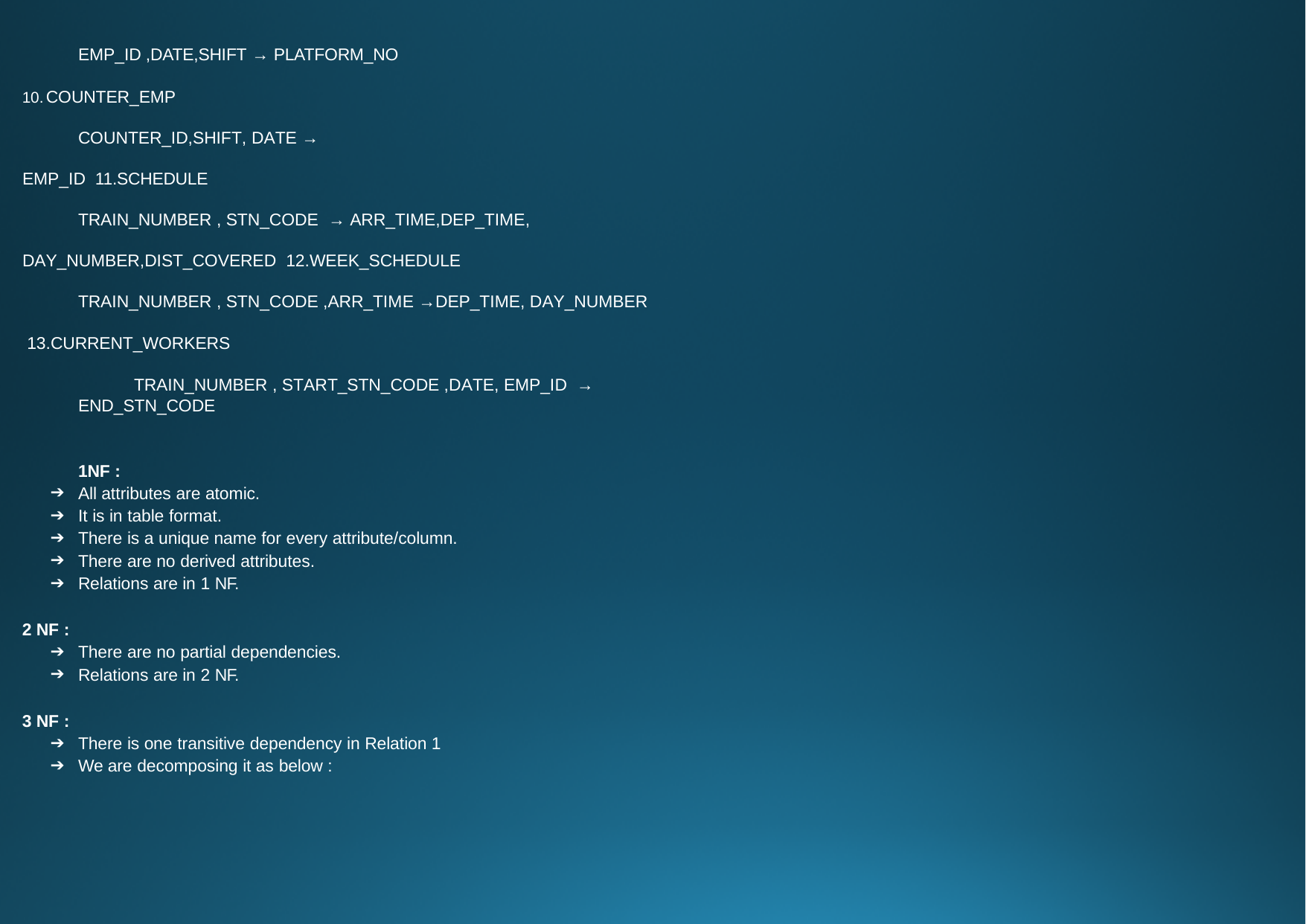

EMP_ID ,DATE,SHIFT → PLATFORM_NO

COUNTER_EMP
COUNTER_ID,SHIFT, DATE → EMP_ID  11.SCHEDULE
TRAIN_NUMBER , STN_CODE  → ARR_TIME,DEP_TIME, DAY_NUMBER,DIST_COVERED  12.WEEK_SCHEDULE
TRAIN_NUMBER , STN_CODE ,ARR_TIME →DEP_TIME, DAY_NUMBER  13.CURRENT_WORKERS

TRAIN_NUMBER , START_STN_CODE ,DATE, EMP_ID  →  END_STN_CODE

1NF :
All attributes are atomic.
It is in table format.
There is a unique name for every attribute/column.
There are no derived attributes.
Relations are in 1 NF.

NF :
There are no partial dependencies.
Relations are in 2 NF.

NF :
There is one transitive dependency in Relation 1
We are decomposing it as below :